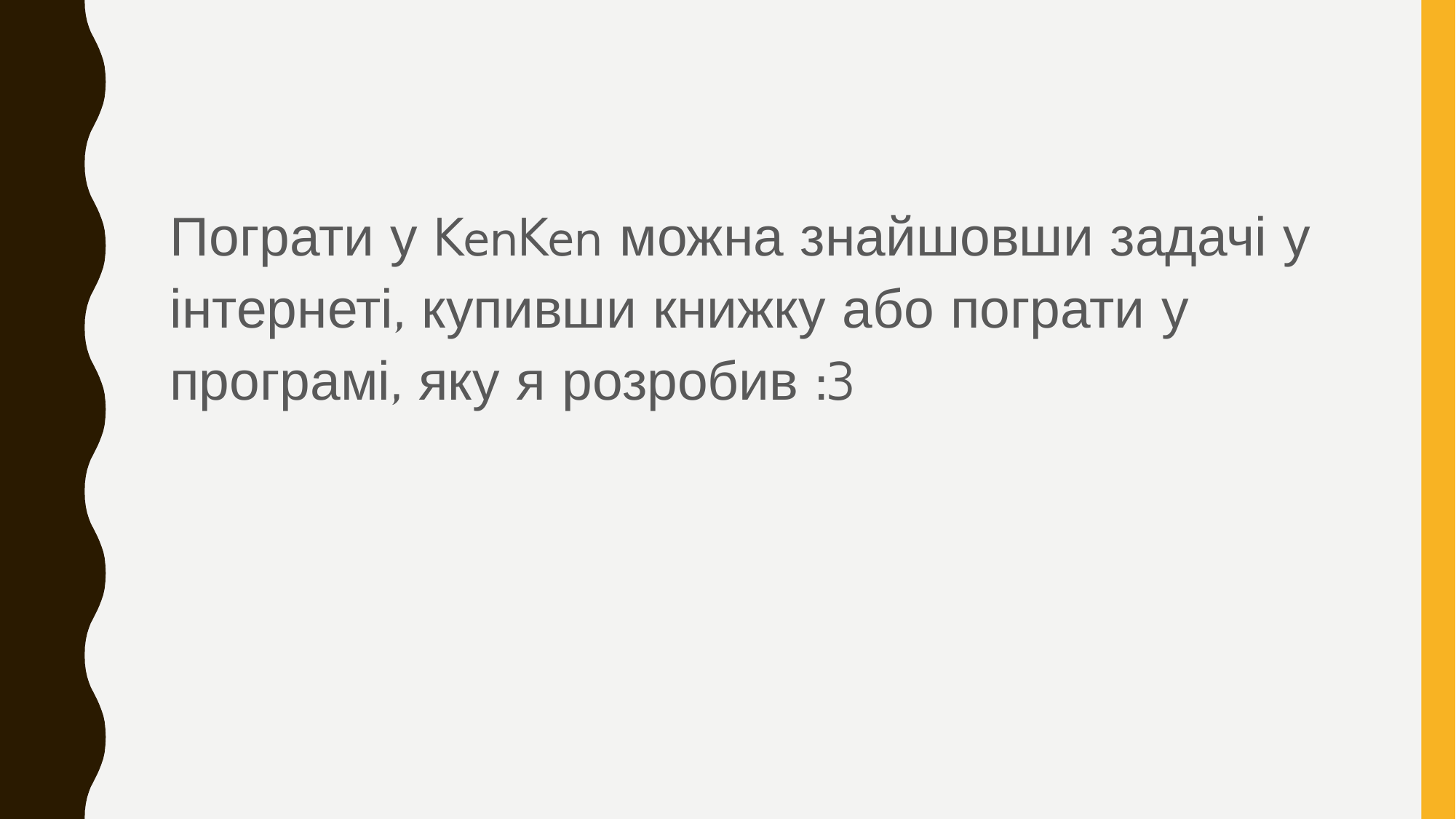

Пограти у KenKen можна знайшовши задачі у інтернеті, купивши книжку або пограти у програмі, яку я розробив :3